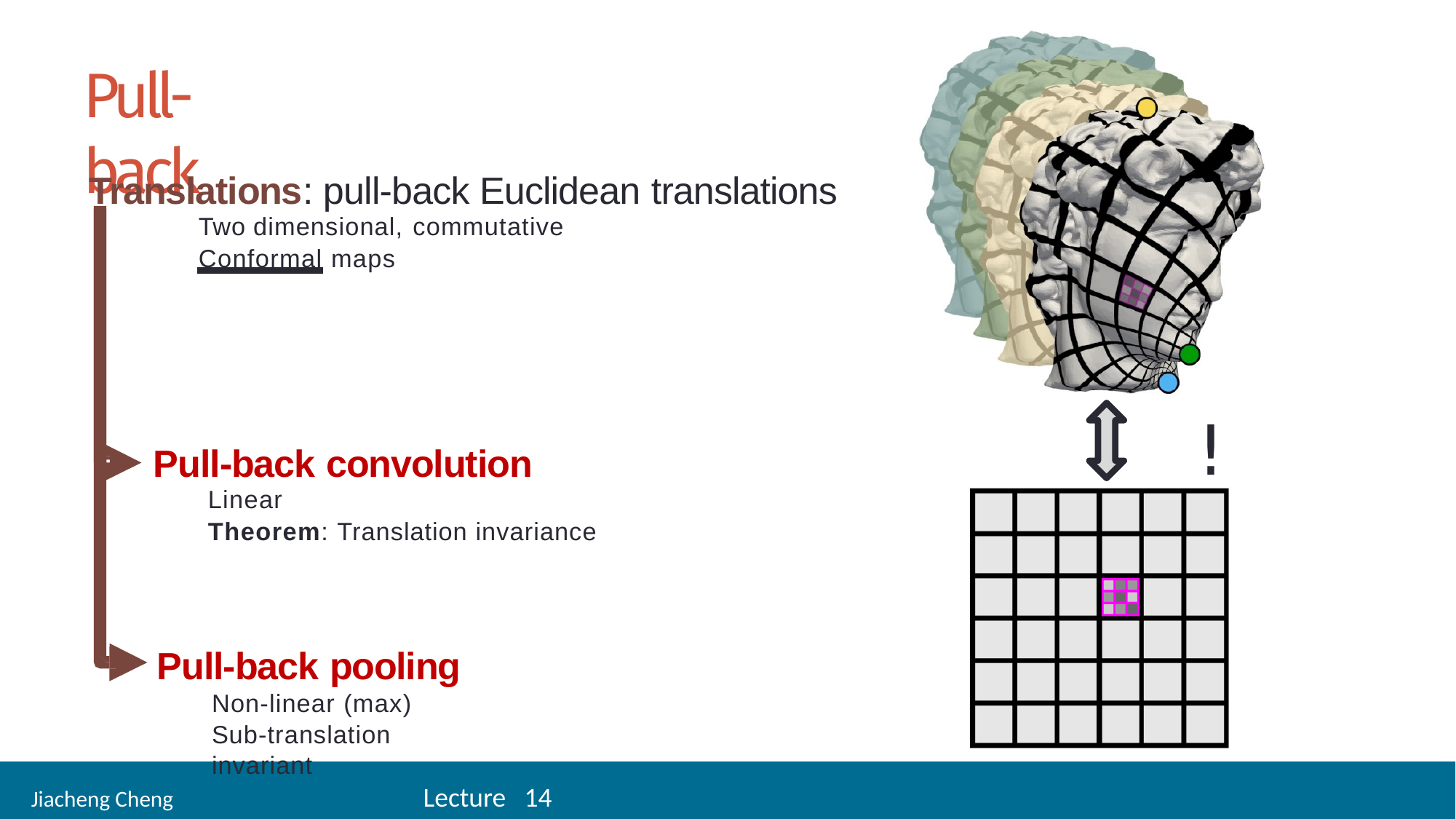

22

# Pull-back
Translations: pull-back Euclidean translations
Two dimensional, commutative
Conformal maps

!
Pull-back convolution
Linear
Theorem: Translation invariance

Pull-back pooling
Non-linear (max)
Sub-translation invariant